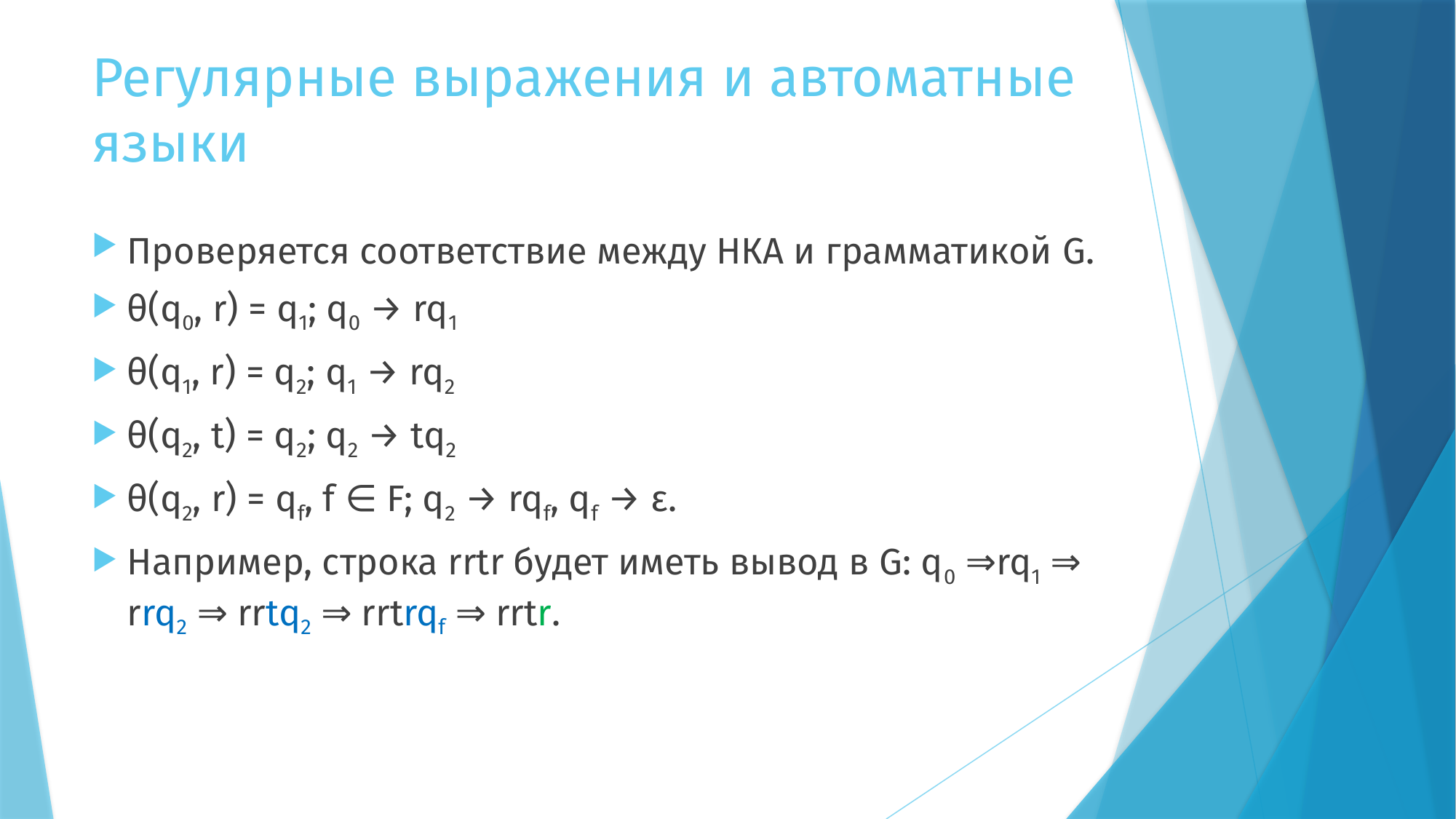

# Регулярные выражения и автоматные языки
Проверяется соответствие между НКА и грамматикой G.
θ(q0, r) = q1; q0 → rq1
θ(q1, r) = q2; q1 → rq2
θ(q2, t) = q2; q2 → tq2
θ(q2, r) = qf, f ∈ F; q2 → rqf, qf → ε.
Например, строка rrtr будет иметь вывод в G: q0 ⇒rq1 ⇒ rrq2 ⇒ rrtq2 ⇒ rrtrqf ⇒ rrtr.